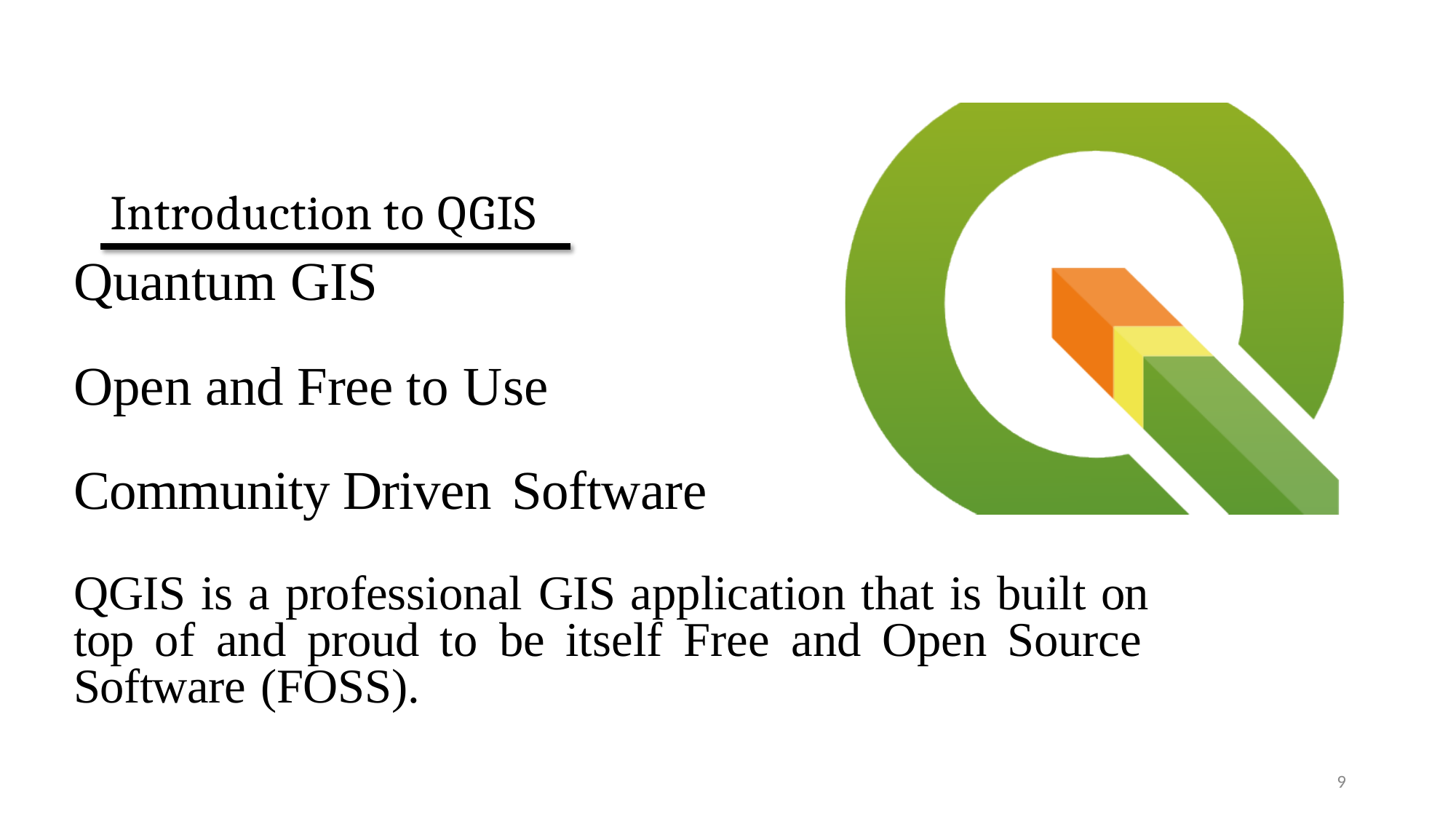

# Introduction to QGIS

Quantum GIS
Open and Free to Use  Community Driven Software
QGIS is a professional GIS application that is built on  top of and proud to be itself Free and Open Source  Software (FOSS).
9